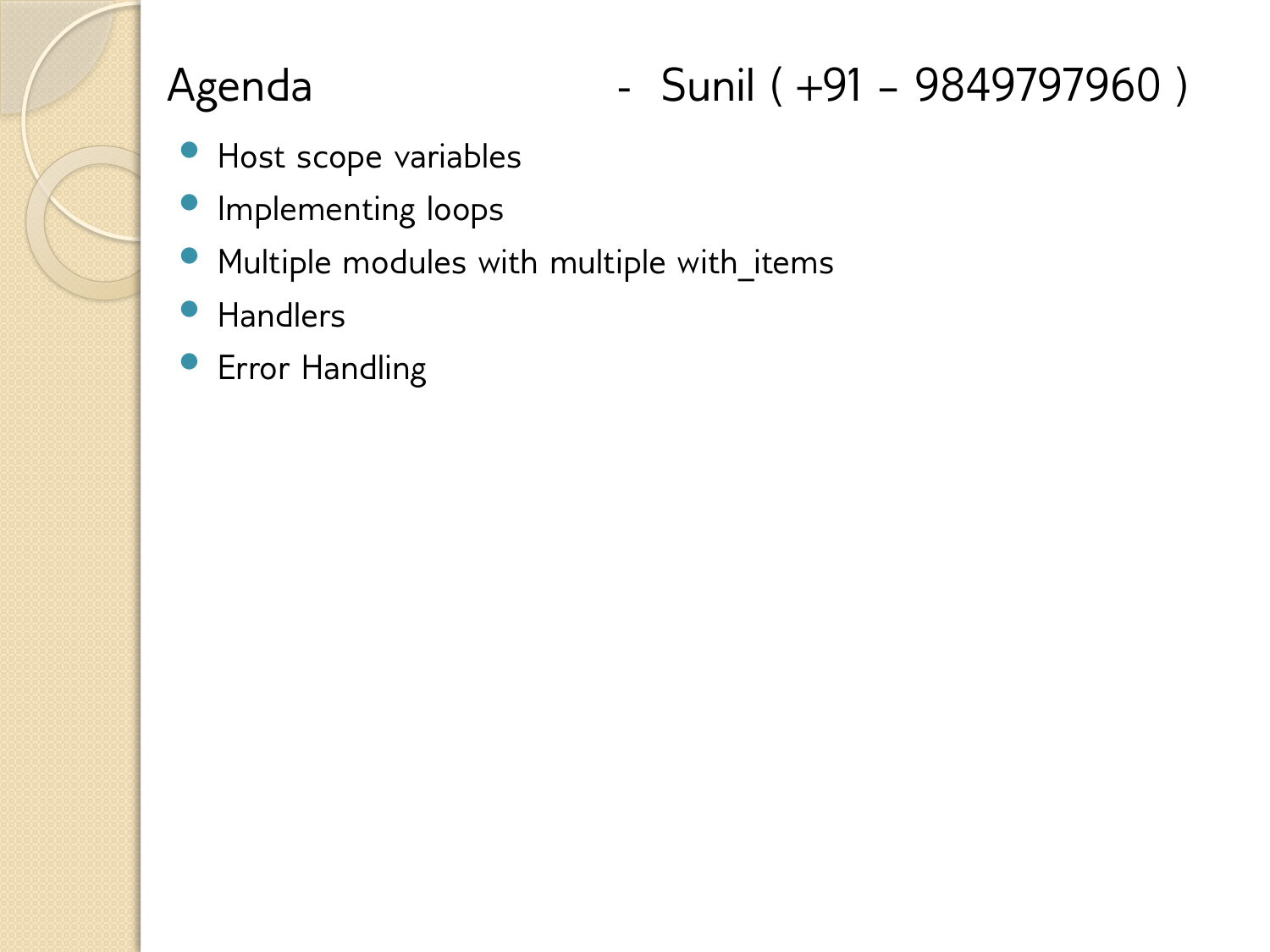

# Agenda                     -  Sunil ( +91 – 9849797960 )
Host scope variables
Implementing loops
Multiple modules with multiple with_items
Handlers
Error Handling